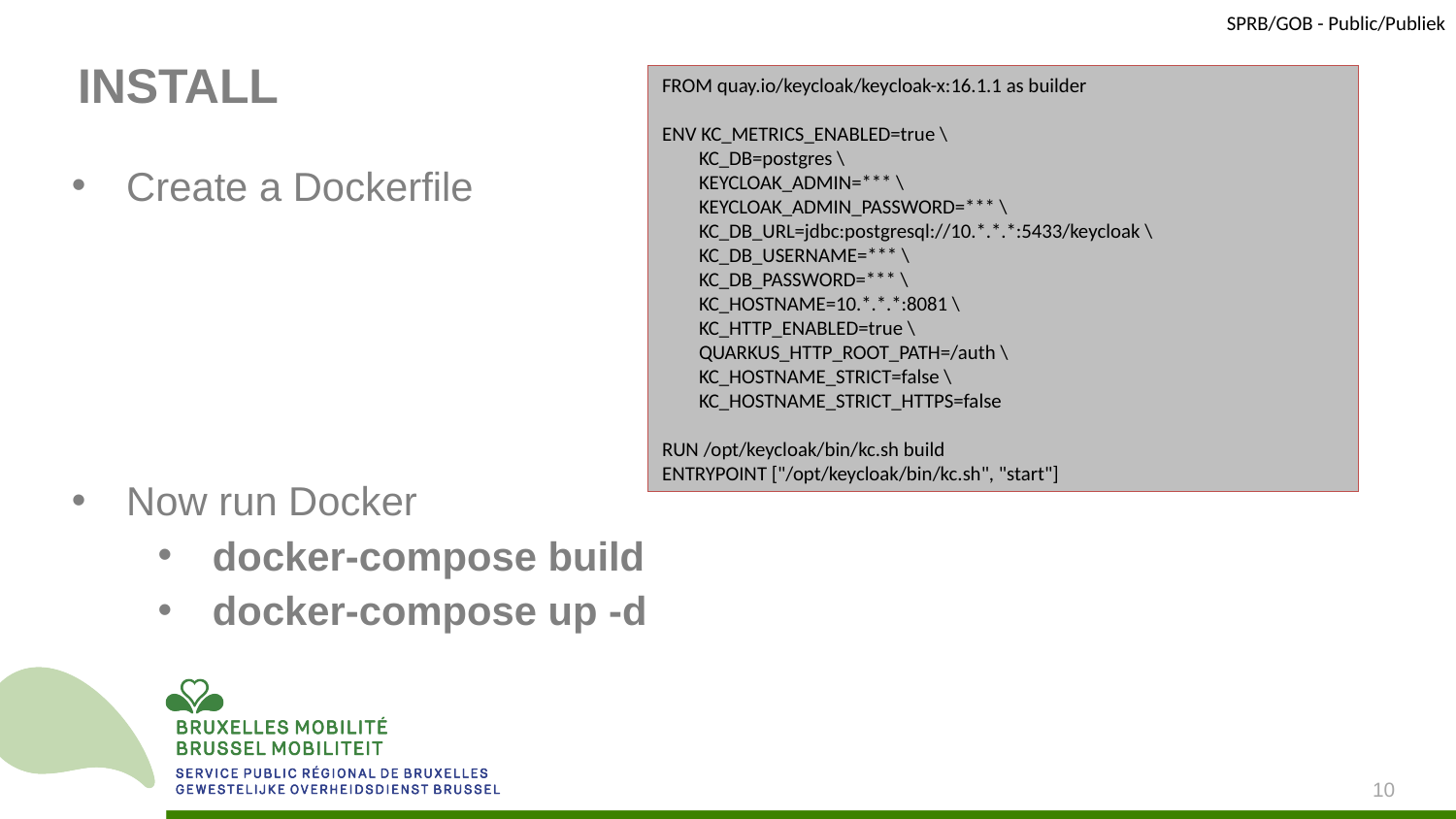

# INSTALL
FROM quay.io/keycloak/keycloak-x:16.1.1 as builder

ENV KC_METRICS_ENABLED=true \
        KC_DB=postgres \
        KEYCLOAK_ADMIN=*** \
        KEYCLOAK_ADMIN_PASSWORD=*** \
        KC_DB_URL=jdbc:postgresql://10.*.*.*:5433/keycloak \
        KC_DB_USERNAME=*** \
        KC_DB_PASSWORD=*** \
        KC_HOSTNAME=10.*.*.*:8081 \
        KC_HTTP_ENABLED=true \
        QUARKUS_HTTP_ROOT_PATH=/auth \
        KC_HOSTNAME_STRICT=false \
        KC_HOSTNAME_STRICT_HTTPS=false

RUN /opt/keycloak/bin/kc.sh build
ENTRYPOINT ["/opt/keycloak/bin/kc.sh", "start"]
Create a Dockerfile

Now run Docker
docker-compose build
docker-compose up -d